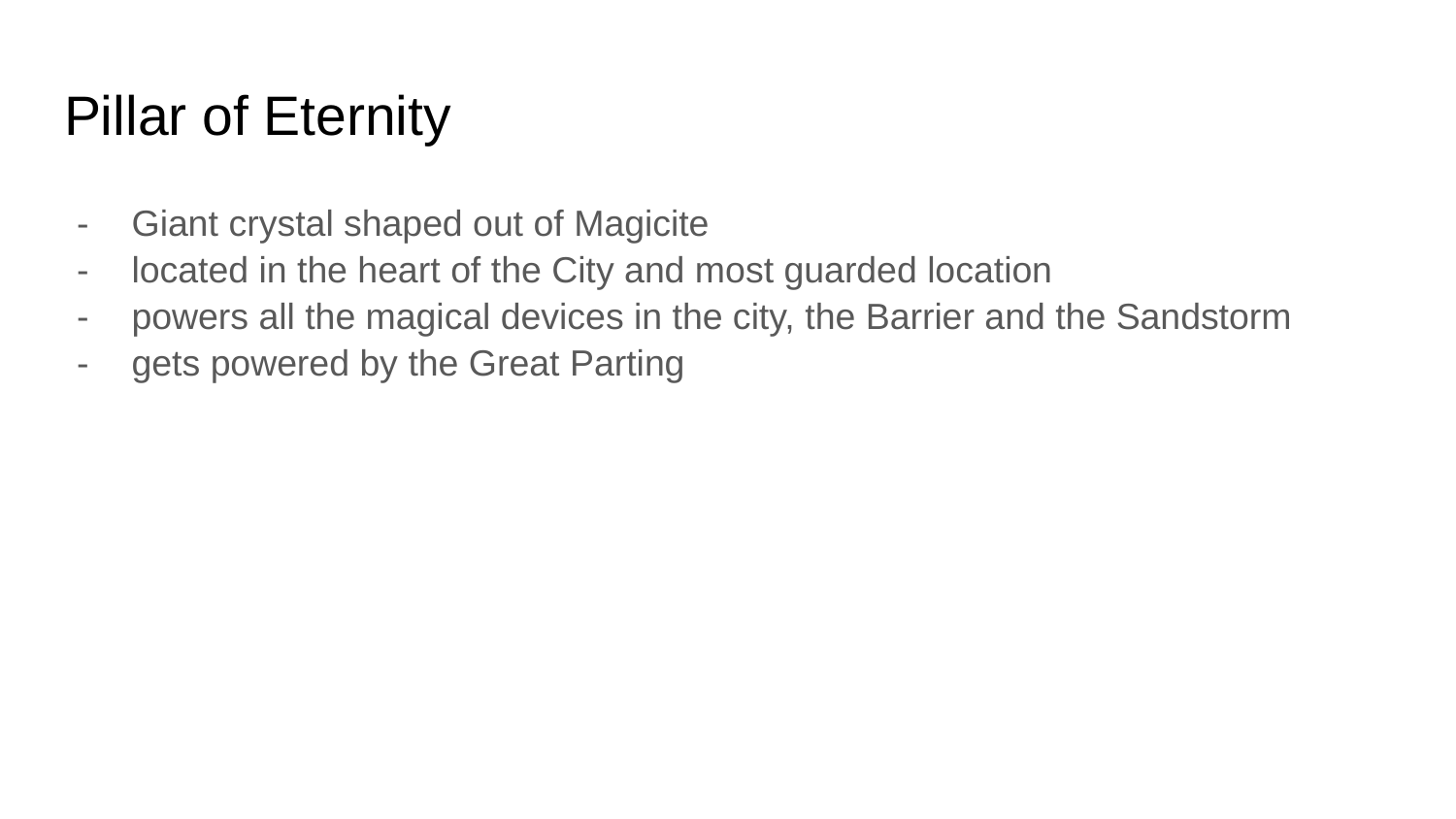

# Pillar of Eternity
Giant crystal shaped out of Magicite
located in the heart of the City and most guarded location
powers all the magical devices in the city, the Barrier and the Sandstorm
gets powered by the Great Parting